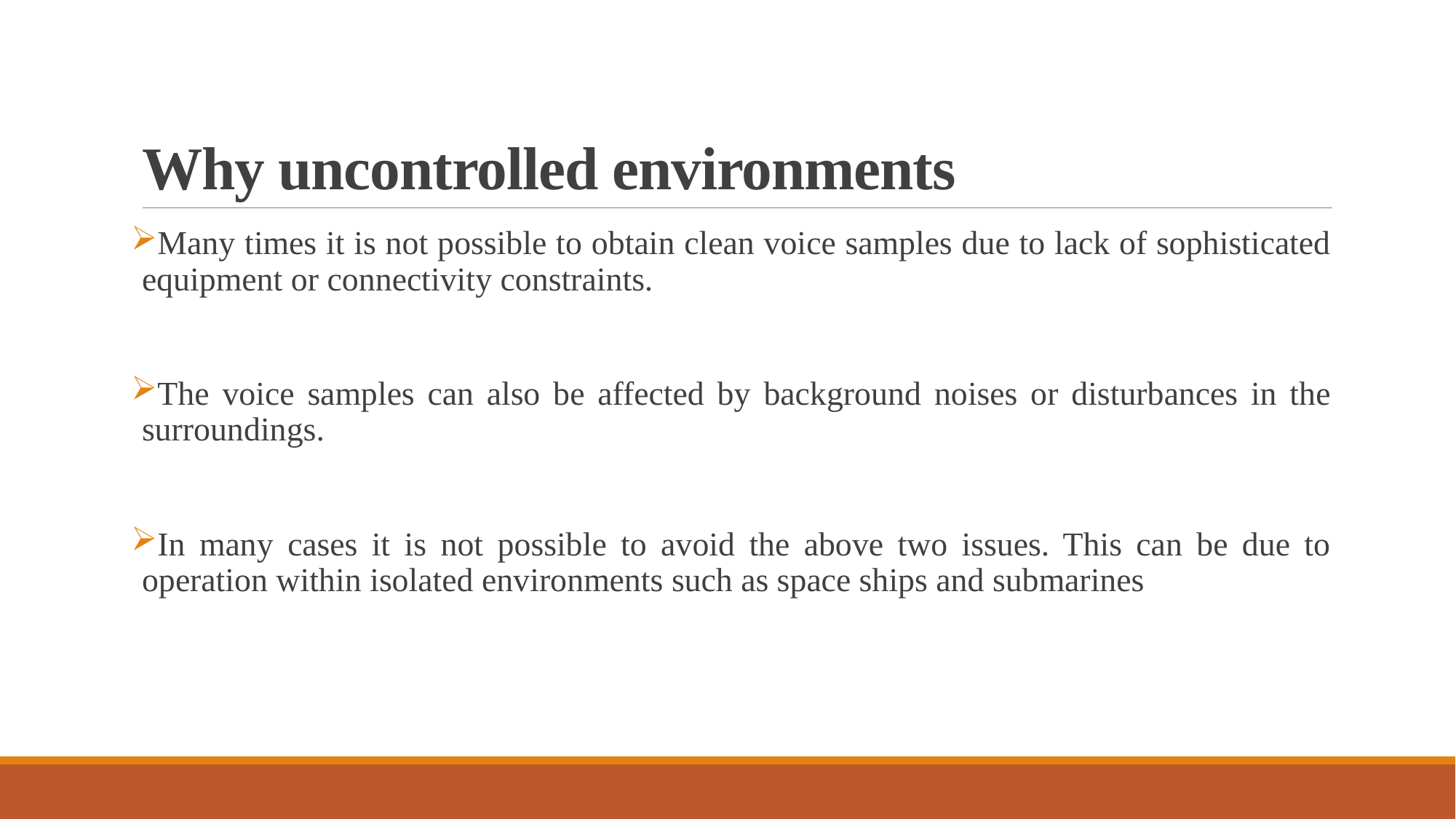

# Why uncontrolled environments
Many times it is not possible to obtain clean voice samples due to lack of sophisticated equipment or connectivity constraints.

The voice samples can also be affected by background noises or disturbances in the surroundings.

In many cases it is not possible to avoid the above two issues. This can be due to operation within isolated environments such as space ships and submarines